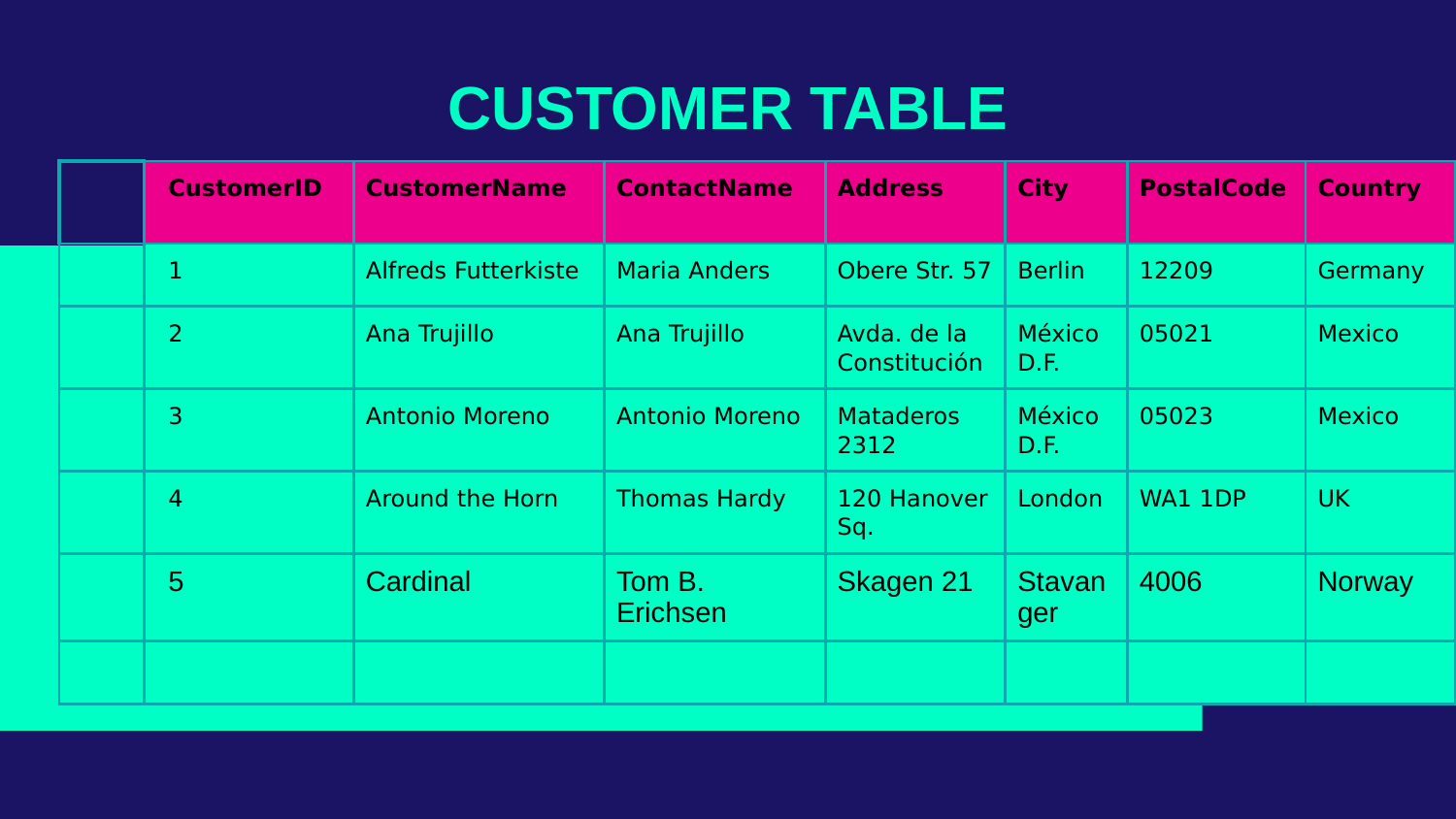

# CUSTOMER TABLE

|  | CustomerID | CustomerName | ContactName | Address | City | PostalCode | Country |
| --- | --- | --- | --- | --- | --- | --- | --- |
|  | 1 | Alfreds Futterkiste | Maria Anders | Obere Str. 57 | Berlin | 12209 | Germany |
|  | 2 | Ana Trujillo | Ana Trujillo | Avda. de la Constitución | México D.F. | 05021 | Mexico |
|  | 3 | Antonio Moreno | Antonio Moreno | Mataderos 2312 | México D.F. | 05023 | Mexico |
|  | 4 | Around the Horn | Thomas Hardy | 120 Hanover Sq. | London | WA1 1DP | UK |
|  | 5 | Cardinal | Tom B. Erichsen | Skagen 21 | Stavanger | 4006 | Norway |
|  |  |  |  |  |  |  |  |